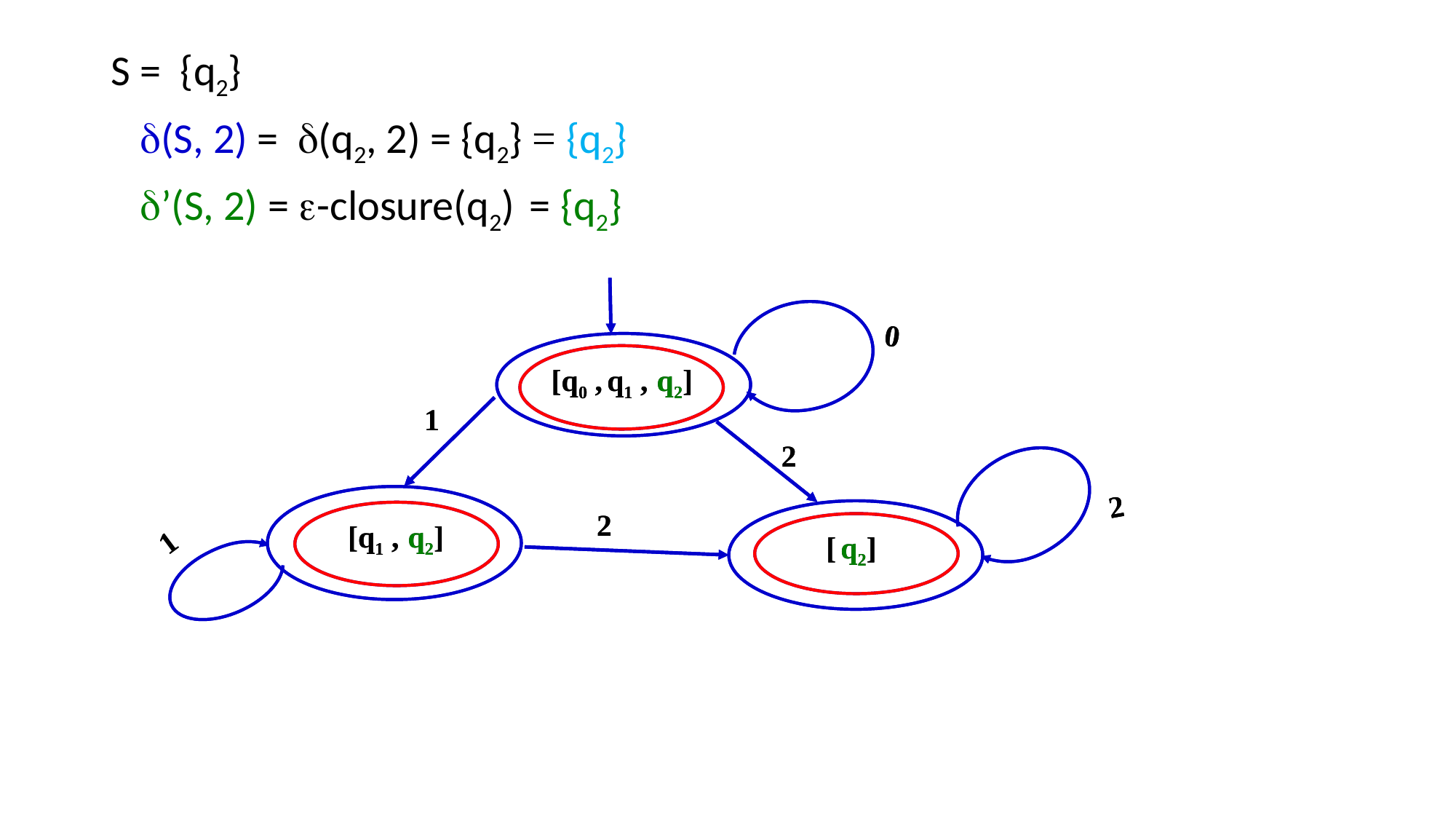

S =  {q2}
   δ(S, 2) =  δ(q2, 2) = {q2} = {q2}
   δ’(S, 2) = ε-closure(q2)  = {q2}

[q0 , q1 ,  q2]

0

0

[q0 , q1 ,  q2]

1
1
2
2

2
2

2
2

[q1 ,  q2]

[q1 ,  q2]

1
1
[ q2]

[ q2]